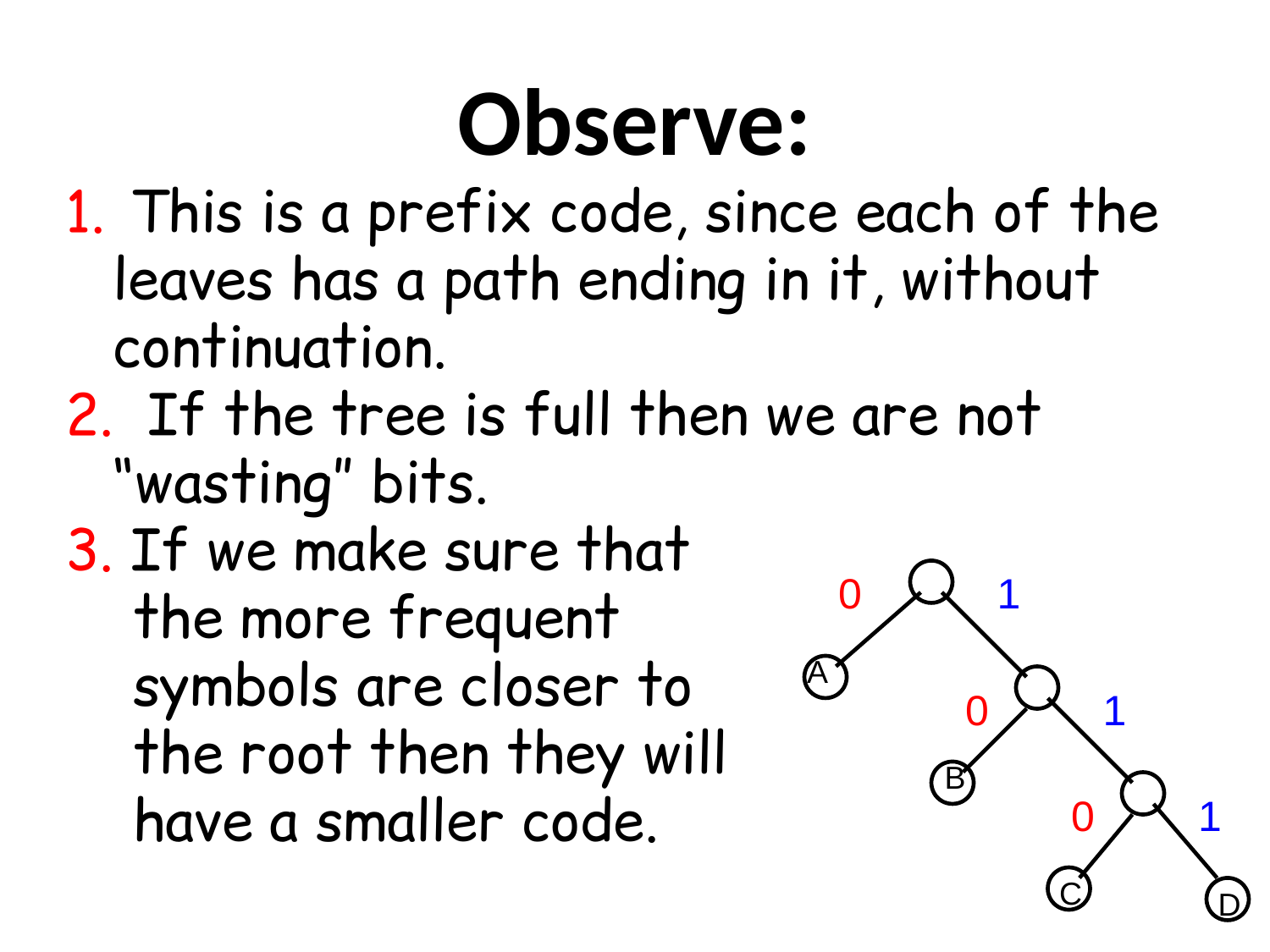

# Observe:
 This is a prefix code, since each of the leaves has a path ending in it, without continuation.
  If the tree is full then we are not “wasting” bits.
 If we make sure that
    the more frequent
    symbols are closer to
    the root then they will
    have a smaller code.

0

1

A

0
1

B

0
1

C

D